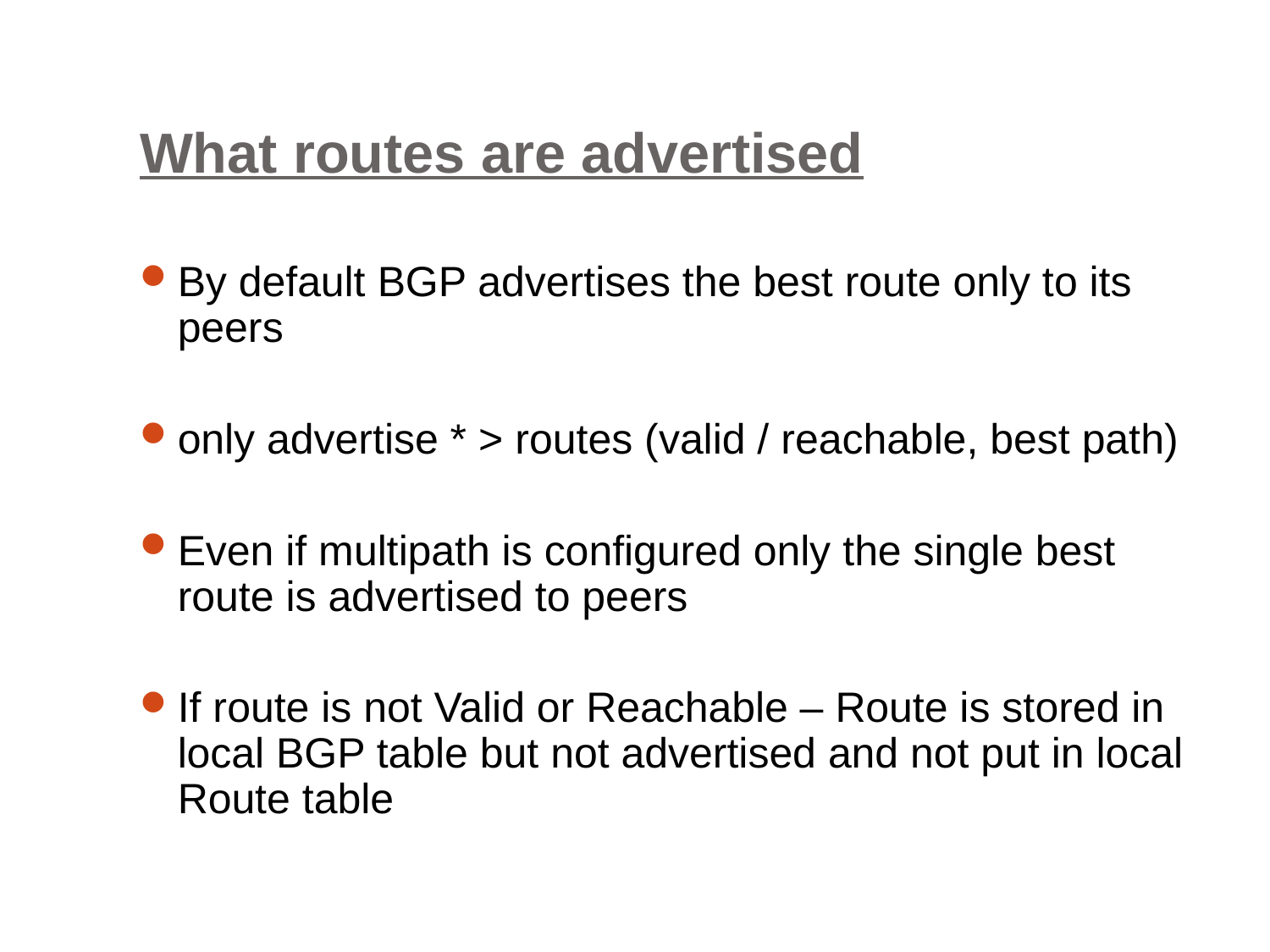

# What routes are advertised

By default BGP advertises the best route only to its peers

only advertise * > routes (valid / reachable, best path)

Even if multipath is configured only the single best route is advertised to peers

If route is not Valid or Reachable – Route is stored in local BGP table but not advertised and not put in local Route table